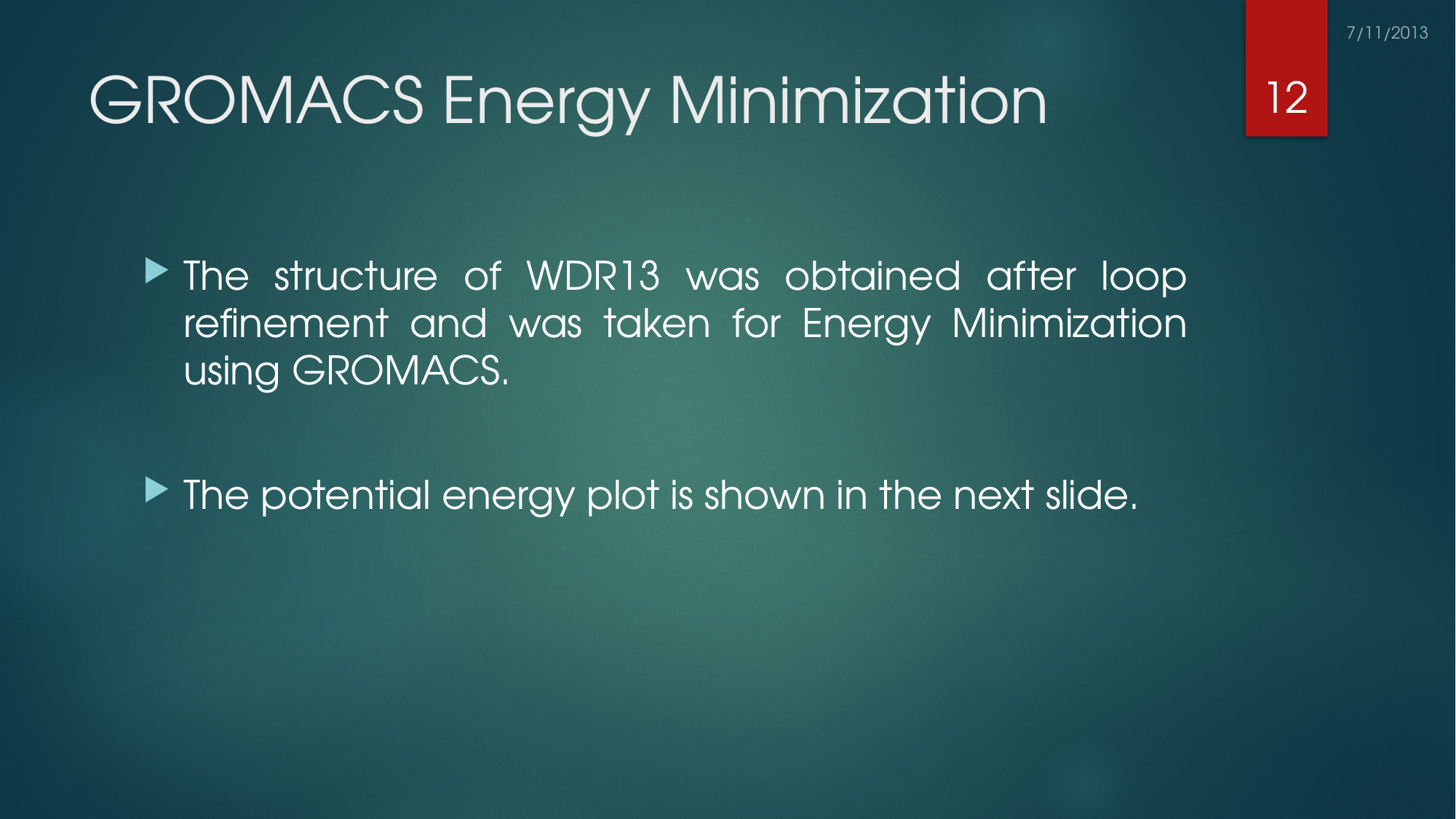

7/11/2013
12
# GROMACS Energy Minimization
The structure of WDR13 was obtained after loop refinement and was taken for Energy Minimization using GROMACS.

The potential energy plot is shown in the next slide.